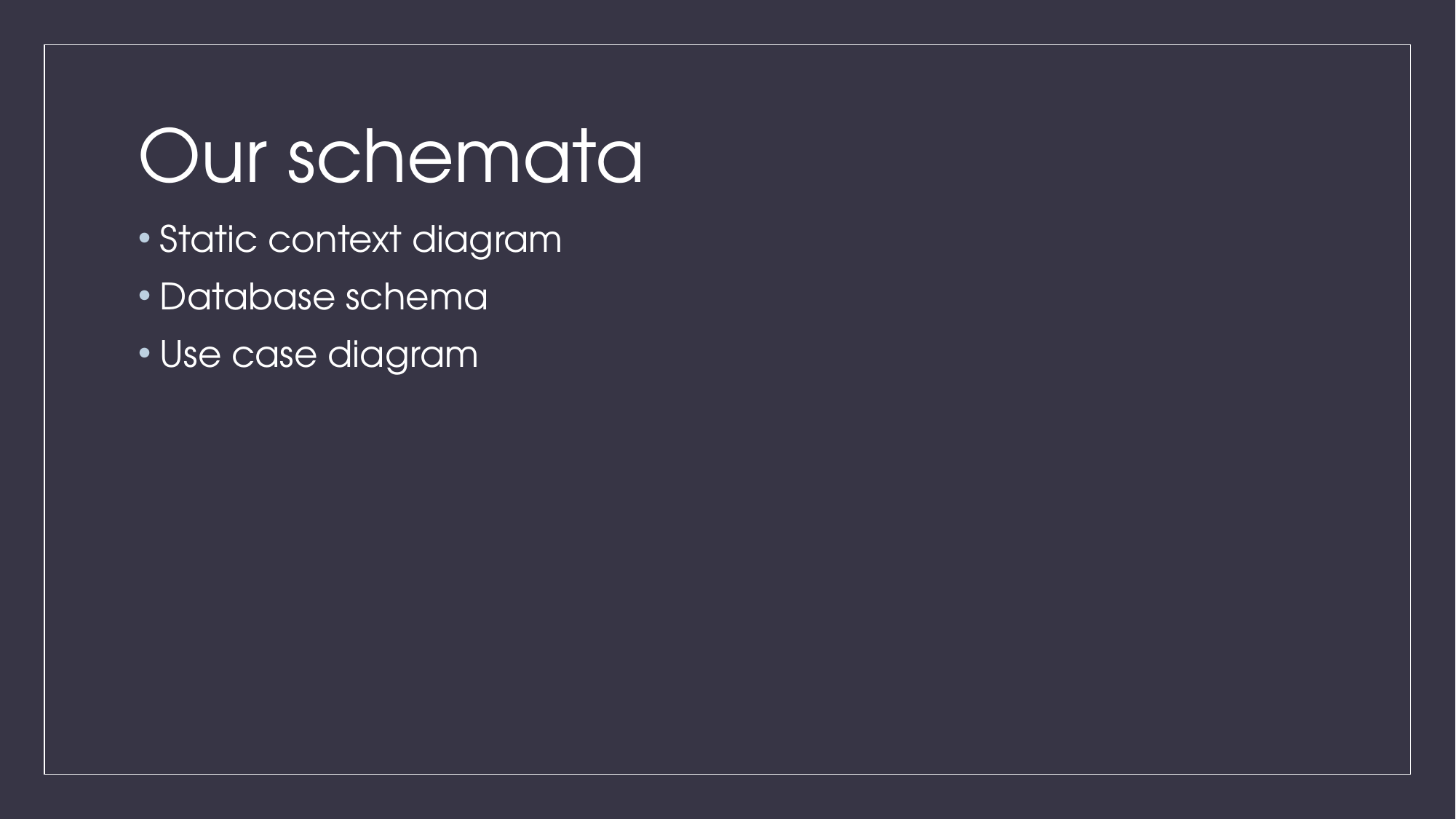

# Our schemata
Static context diagram
Database schema
Use case diagram